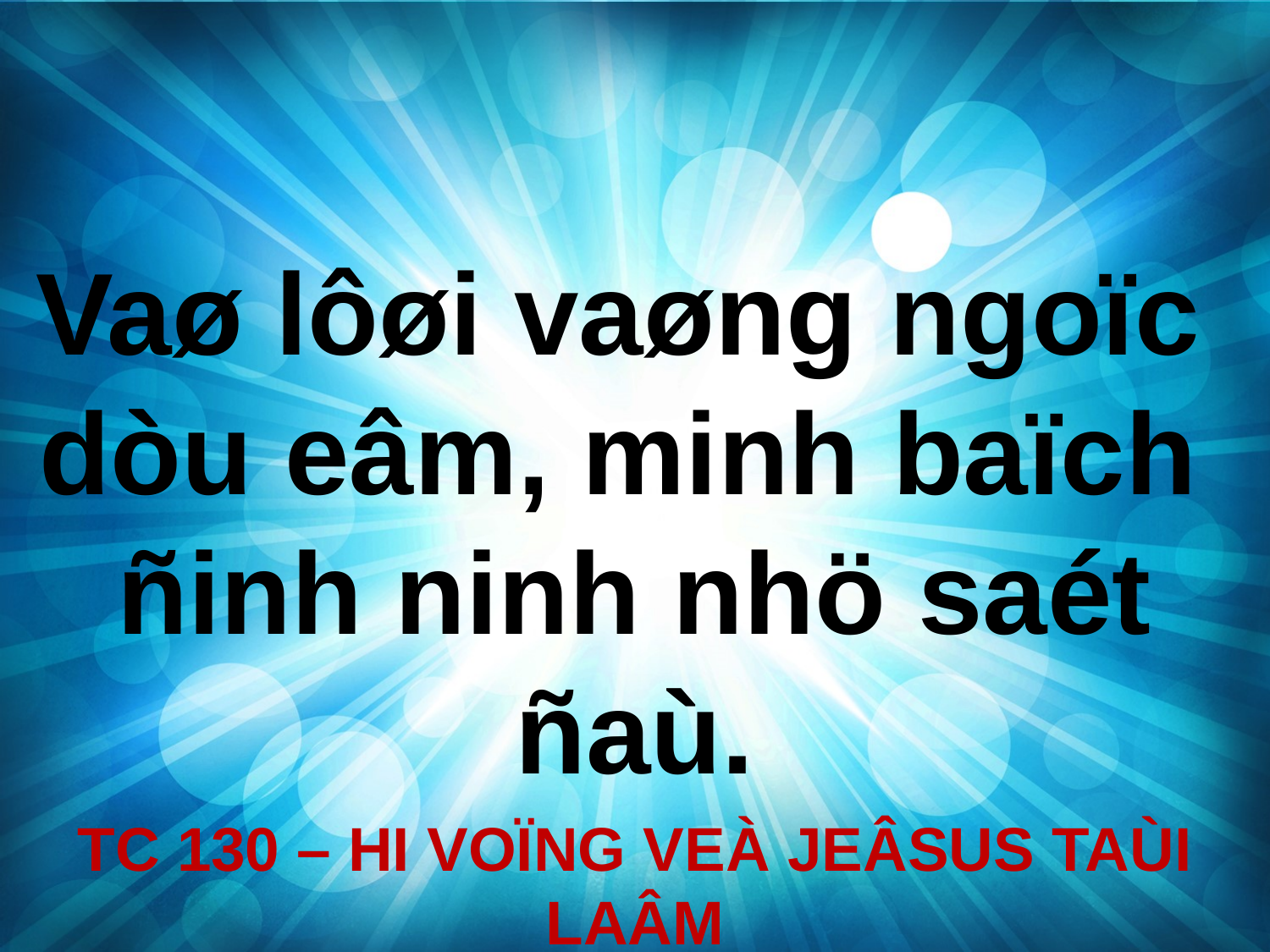

Vaø lôøi vaøng ngoïc
dòu eâm, minh baïch
ñinh ninh nhö saét ñaù.
TC 130 – HI VOÏNG VEÀ JEÂSUS TAÙI LAÂM